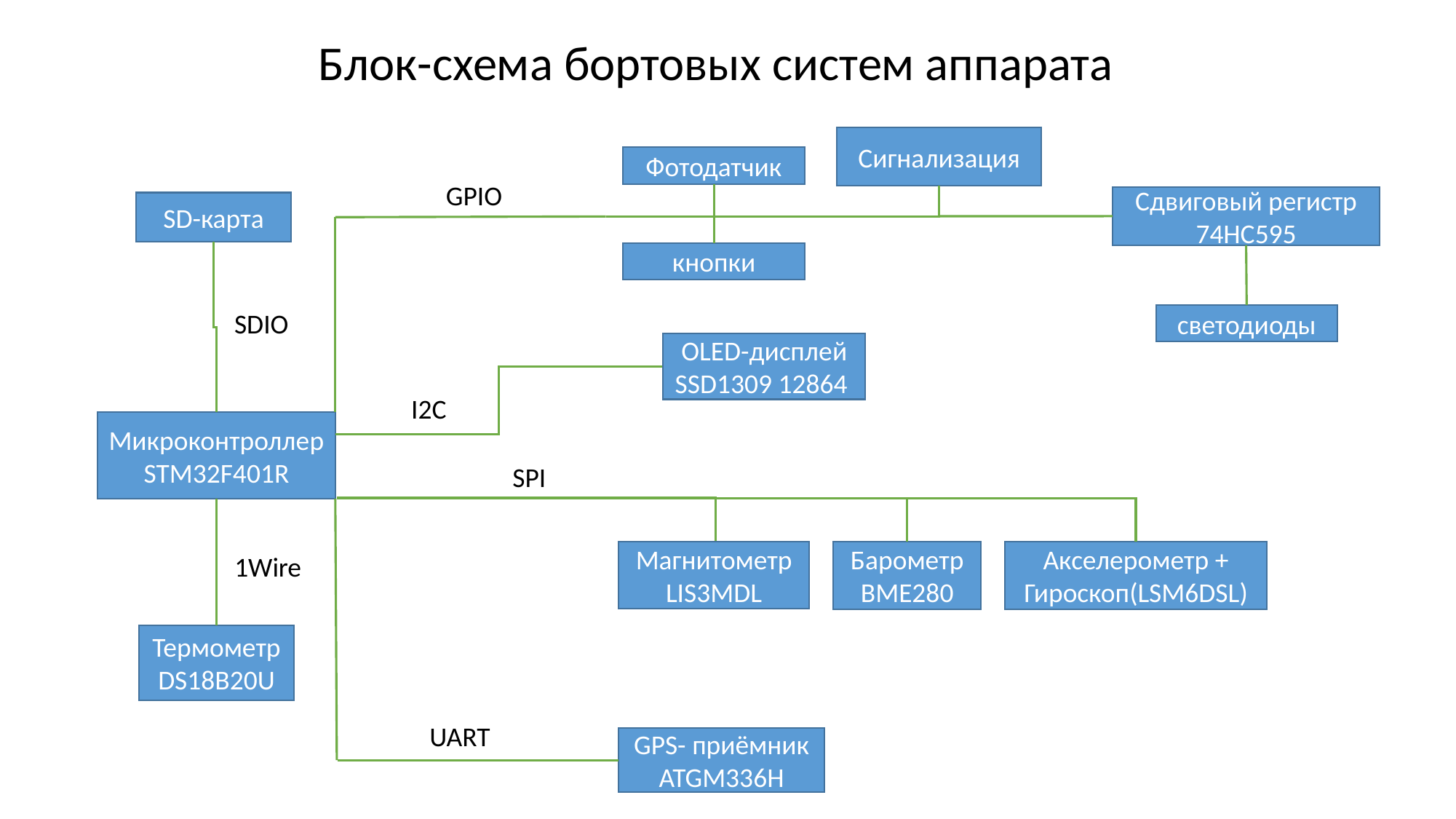

# Блок-схема бортовых систем аппарата
Сигнализация
Фотодатчик
GPIO
Сдвиговый регистр
74HC595
SD-карта
кнопки
SDIO
светодиоды
OLED-дисплей
SSD1309 12864
I2C
Микроконтроллер
STM32F401R
SPI
Магнитометр
LIS3MDL
Барометр BME280
Акселерометр +
Гироскоп(LSM6DSL)
1Wire
Термометр
DS18B20U
UART
GPS- приёмник
ATGM336H